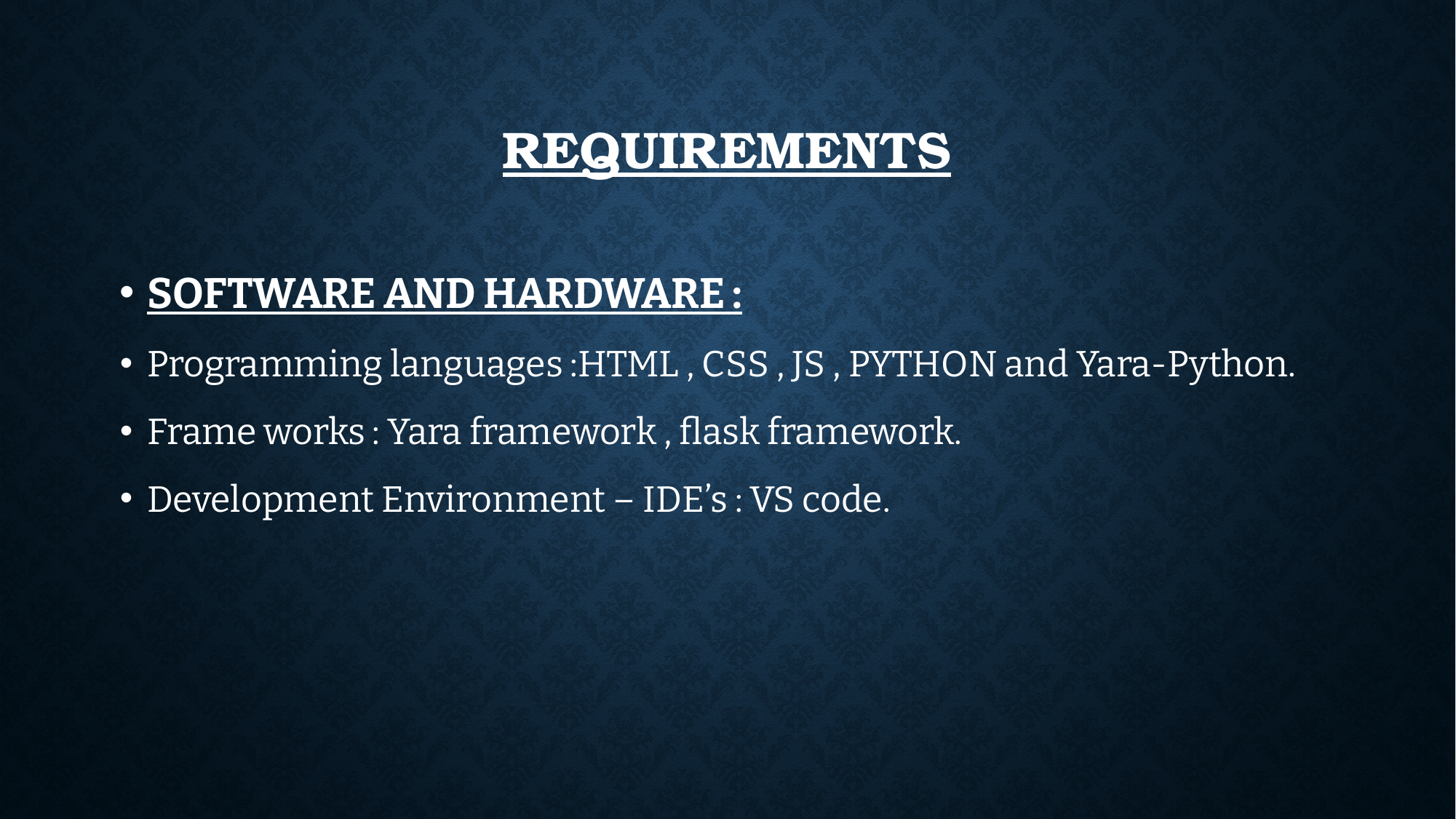

# Requirements
SOFTWARE AND HARDWARE :
Programming languages :HTML , CSS , JS , PYTHON and Yara-Python.
Frame works : Yara framework , flask framework.
Development Environment – IDE’s : VS code.